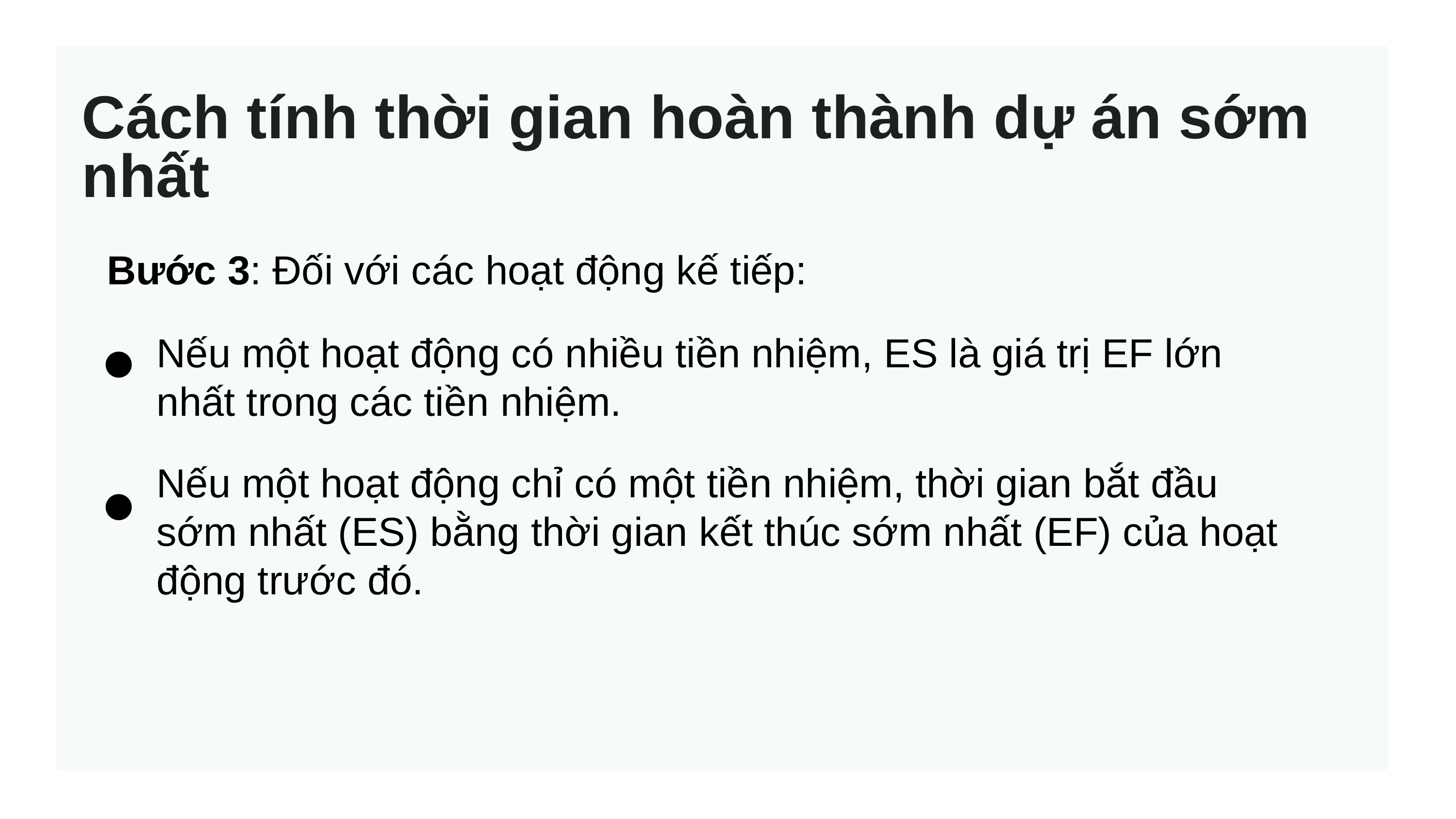

Cách tính thời gian hoàn thành dự án sớm nhất
Bước 3: Đối với các hoạt động kế tiếp:
Nếu một hoạt động có nhiều tiền nhiệm, ES là giá trị EF lớn nhất trong các tiền nhiệm.

Nếu một hoạt động chỉ có một tiền nhiệm, thời gian bắt đầu sớm nhất (ES) bằng thời gian kết thúc sớm nhất (EF) của hoạt động trước đó.